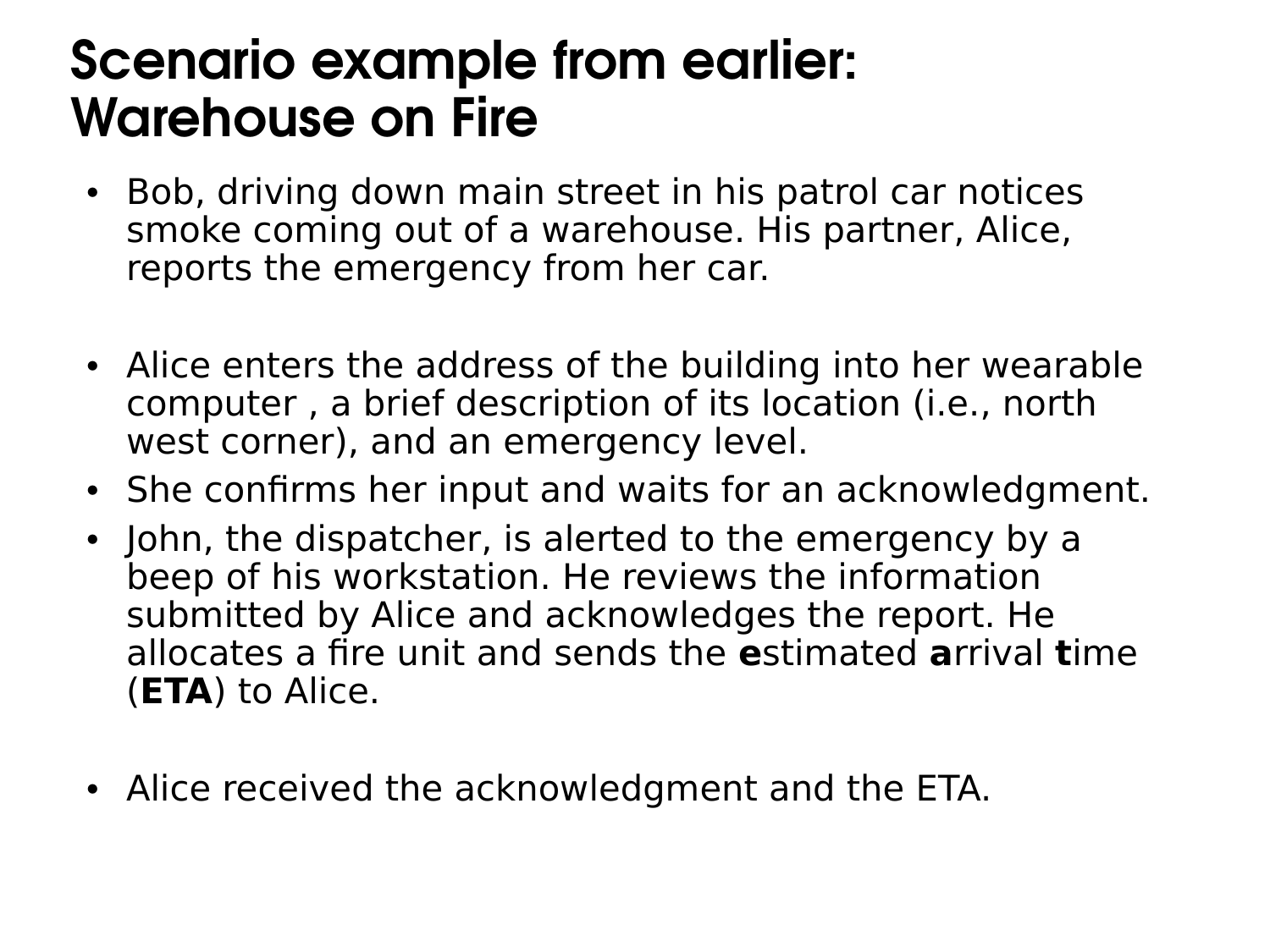

# Scenario example from earlier: Warehouse on Fire
Bob, driving down main street in his patrol car notices smoke coming out of a warehouse. His partner, Alice, reports the emergency from her car.

Alice enters the address of the building into her wearable computer , a brief description of its location (i.e., north west corner), and an emergency level.
She confirms her input and waits for an acknowledgment.
John, the dispatcher, is alerted to the emergency by a beep of his workstation. He reviews the information submitted by Alice and acknowledges the report. He allocates a fire unit and sends the estimated arrival time (ETA) to Alice.

Alice received the acknowledgment and the ETA.